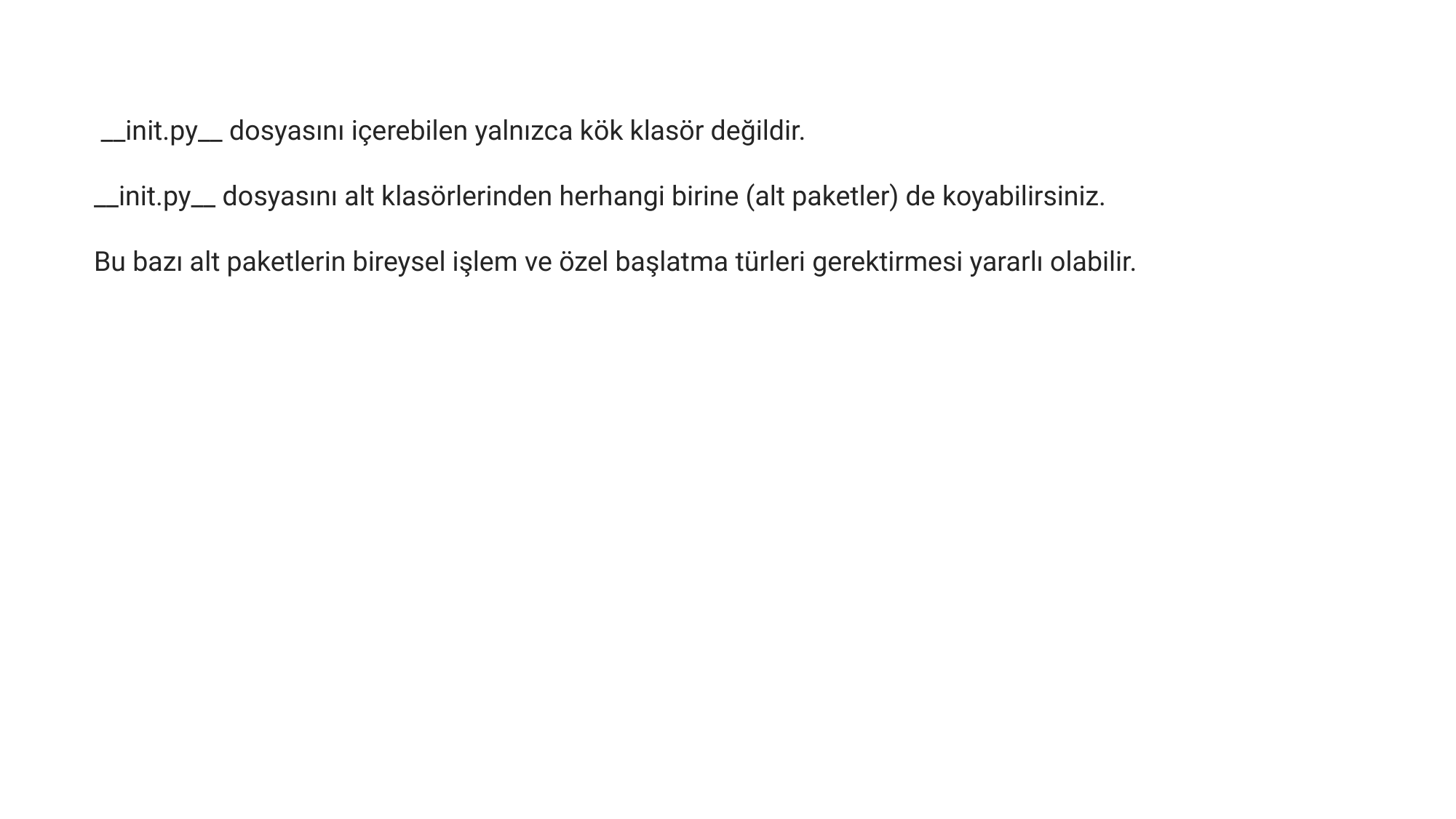

__init.py__ dosyasını içerebilen yalnızca kök klasör değildir.

__init.py__ dosyasını alt klasörlerinden herhangi birine (alt paketler) de koyabilirsiniz.

Bu bazı alt paketlerin bireysel işlem ve özel başlatma türleri gerektirmesi yararlı olabilir.